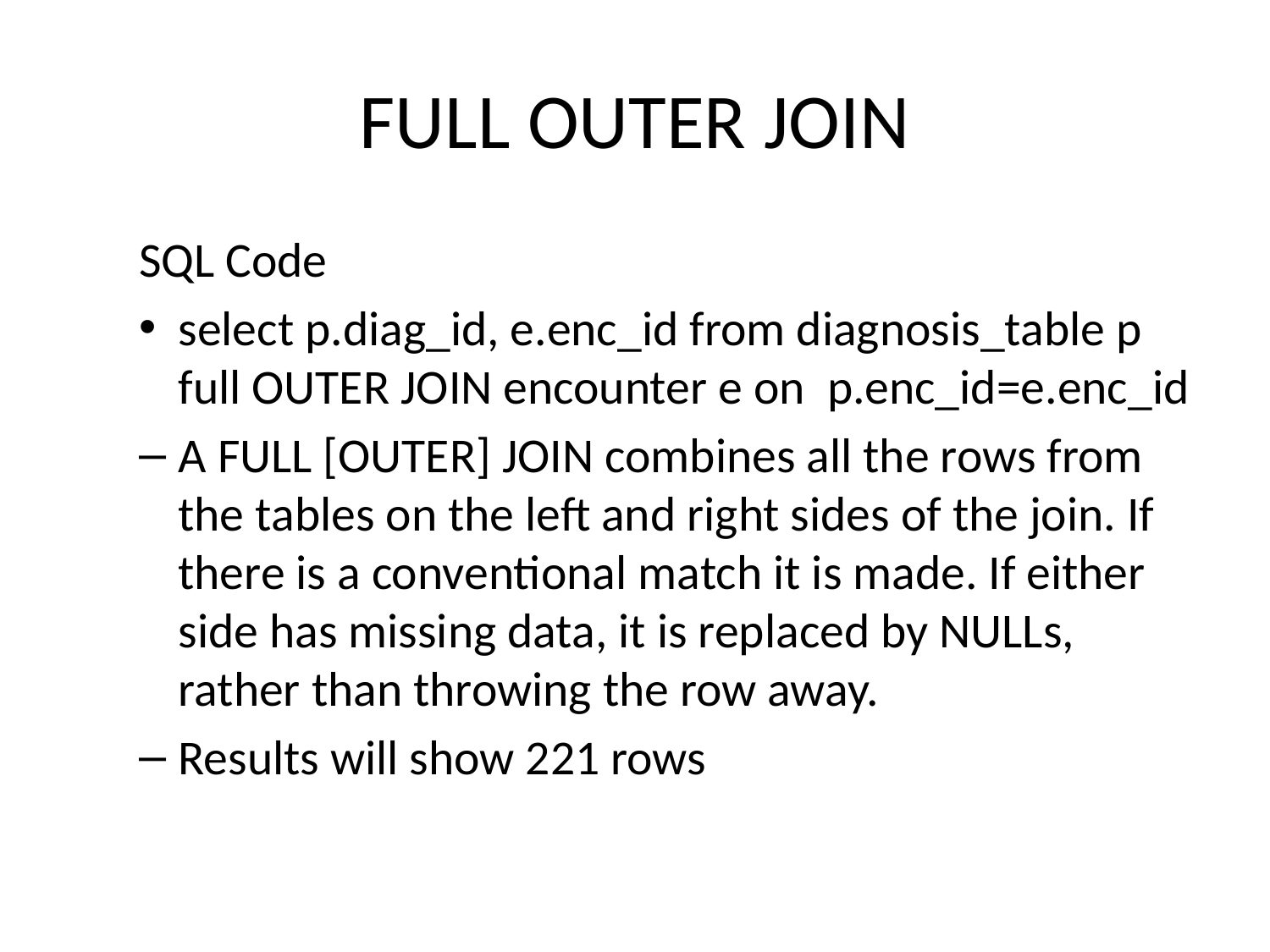

# FULL OUTER JOIN
SQL Code
select p.diag_id, e.enc_id from diagnosis_table p full OUTER JOIN encounter e on  p.enc_id=e.enc_id
A FULL [OUTER] JOIN combines all the rows from the tables on the left and right sides of the join. If there is a conventional match it is made. If either side has missing data, it is replaced by NULLs, rather than throwing the row away.
Results will show 221 rows